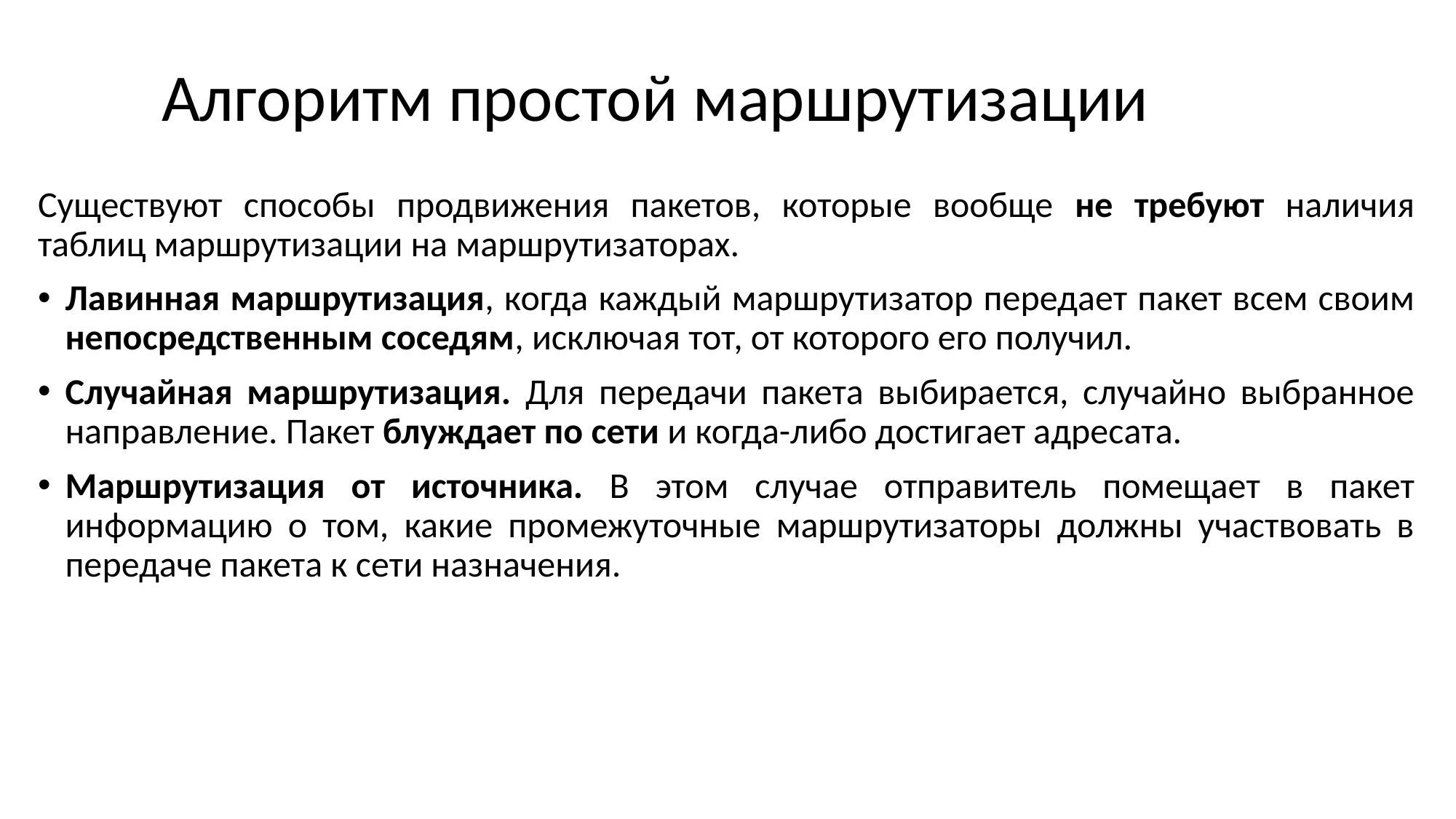

# Алгоритм простой маршрутизации
Существуют способы продвижения пакетов, которые вообще не требуют наличия таблиц маршрутизации на маршрутизаторах.
Лавинная маршрутизация, когда каждый маршрутизатор передает пакет всем своим непосредственным соседям, исключая тот, от которого его получил.
Случайная маршрутизация. Для передачи пакета выбирается, случайно выбранное направление. Пакет блуждает по сети и когда-либо достигает адресата.
Маршрутизация от источника. В этом случае отправитель помещает в пакет информацию о том, какие промежуточные маршрутизаторы должны участвовать в передаче пакета к сети назначения.